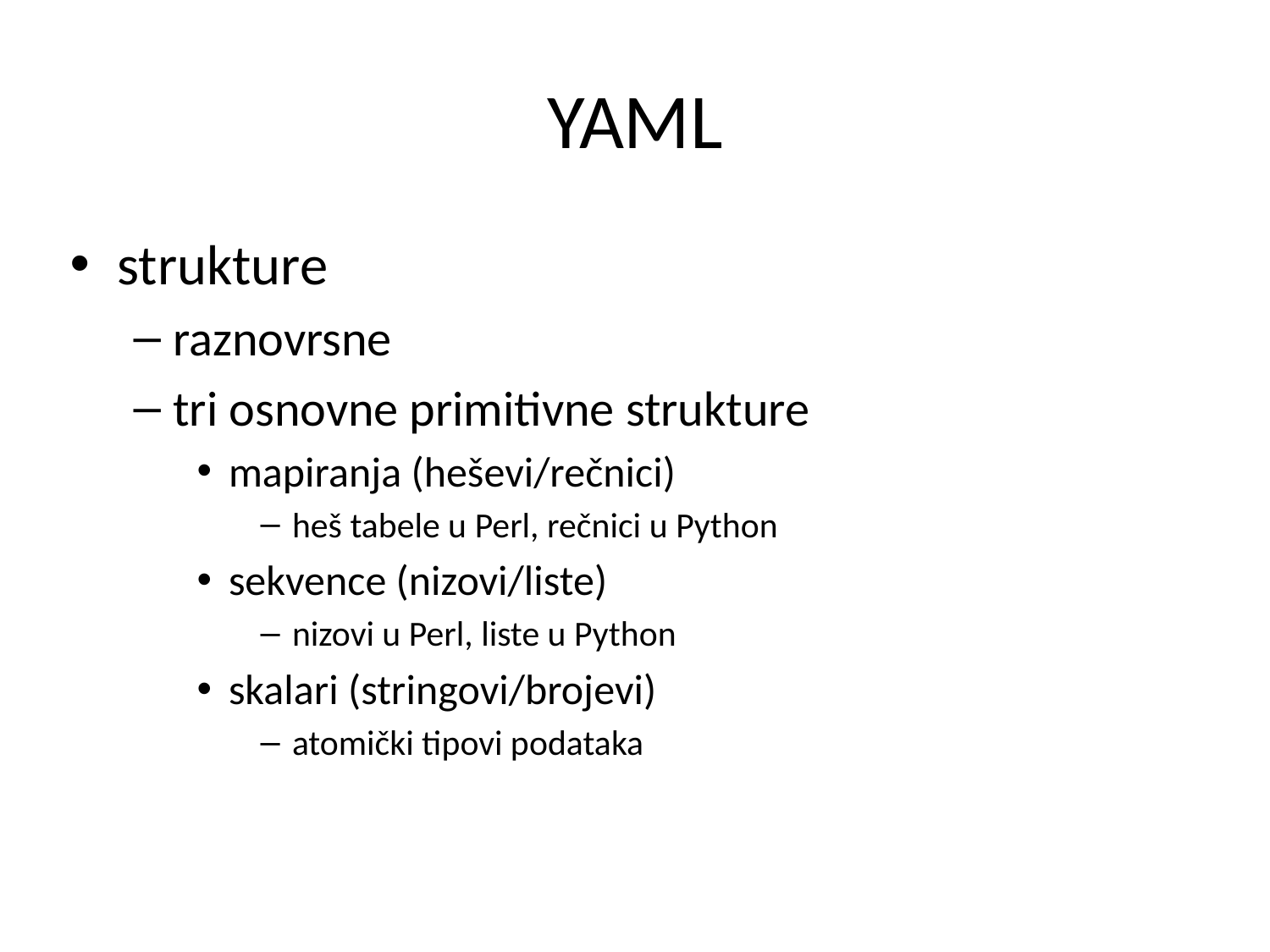

# YAML
strukture
raznovrsne
tri osnovne primitivne strukture
mapiranja (heševi/rečnici)
heš tabele u Perl, rečnici u Python
sekvence (nizovi/liste)
nizovi u Perl, liste u Python
skalari (stringovi/brojevi)
atomički tipovi podataka